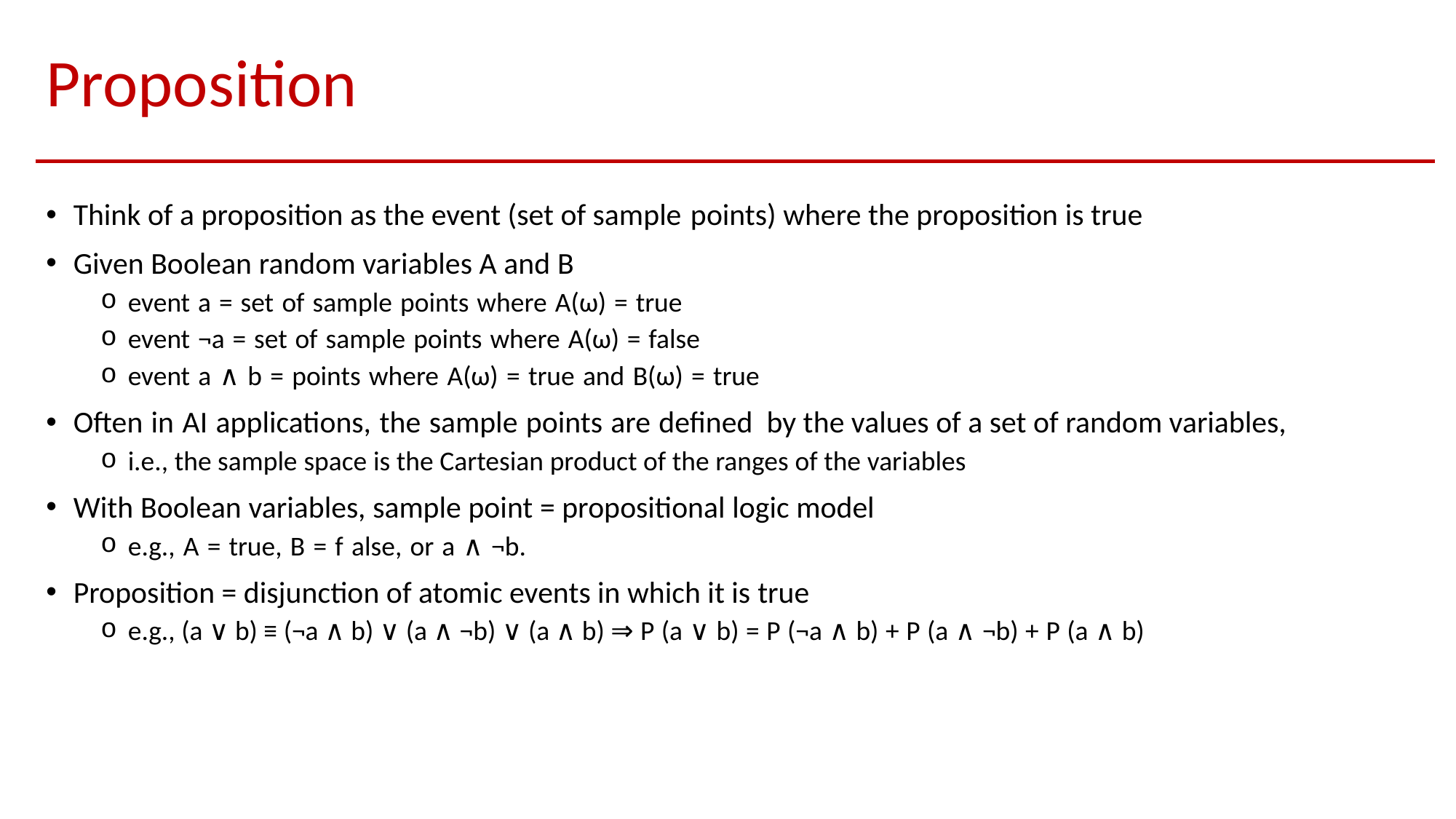

# Proposition
Think of a proposition as the event (set of sample points) where the proposition is true
Given Boolean random variables A and B
event a = set of sample points where A(ω) = true
event ¬a = set of sample points where A(ω) = false
event a ∧ b = points where A(ω) = true and B(ω) = true
Often in AI applications, the sample points are defined  by the values of a set of random variables,
i.e., the sample space is the Cartesian product of the ranges of the variables
With Boolean variables, sample point = propositional logic model
e.g., A = true, B = f alse, or a ∧ ¬b.
Proposition = disjunction of atomic events in which it is true
e.g., (a ∨ b) ≡ (¬a ∧ b) ∨ (a ∧ ¬b) ∨ (a ∧ b) ⇒ P (a ∨ b) = P (¬a ∧ b) + P (a ∧ ¬b) + P (a ∧ b)